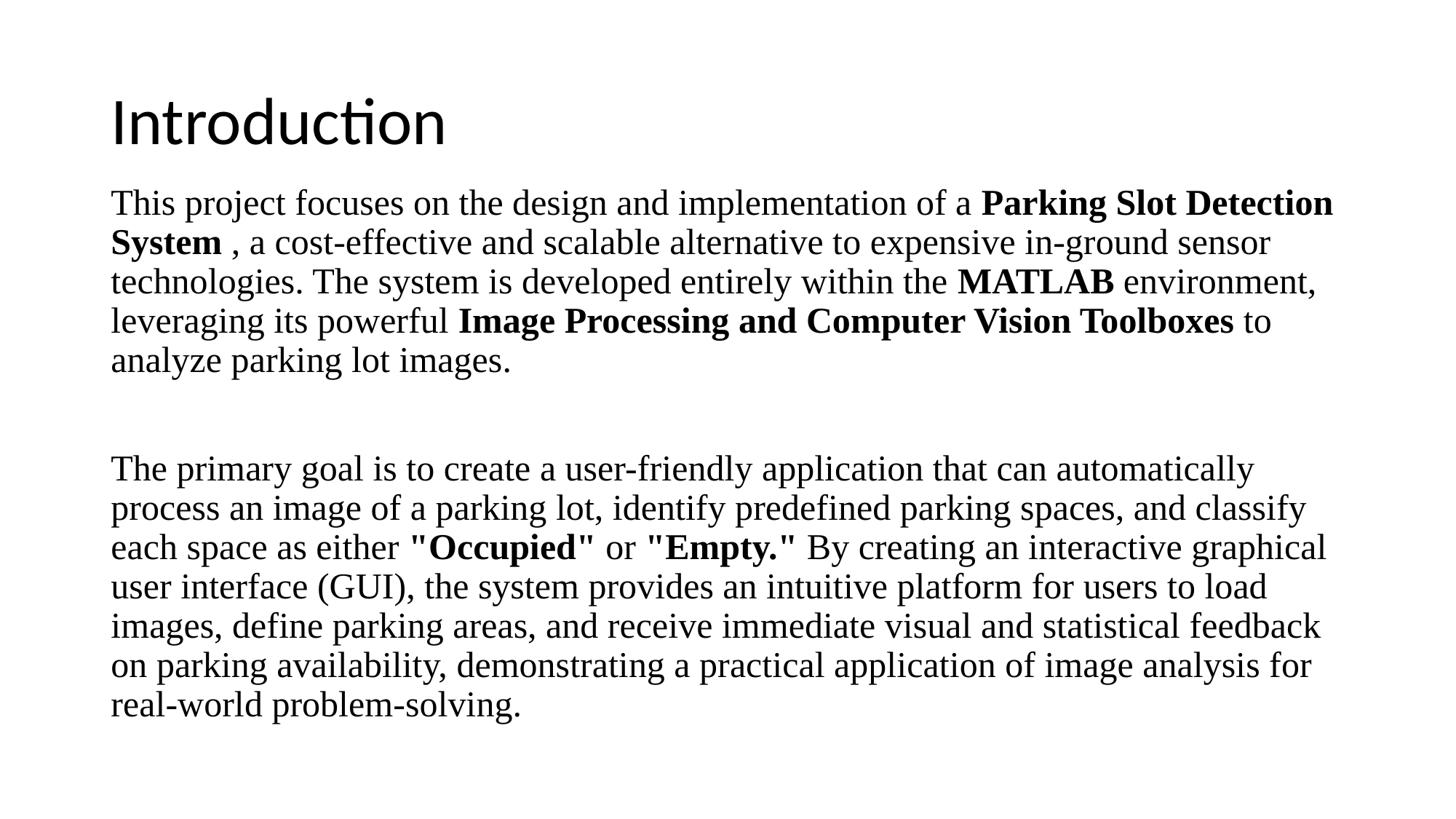

# Introduction
This project focuses on the design and implementation of a Parking Slot Detection System , a cost-effective and scalable alternative to expensive in-ground sensor technologies. The system is developed entirely within the MATLAB environment, leveraging its powerful Image Processing and Computer Vision Toolboxes to analyze parking lot images.

The primary goal is to create a user-friendly application that can automatically process an image of a parking lot, identify predefined parking spaces, and classify each space as either "Occupied" or "Empty." By creating an interactive graphical user interface (GUI), the system provides an intuitive platform for users to load images, define parking areas, and receive immediate visual and statistical feedback on parking availability, demonstrating a practical application of image analysis for real-world problem-solving.